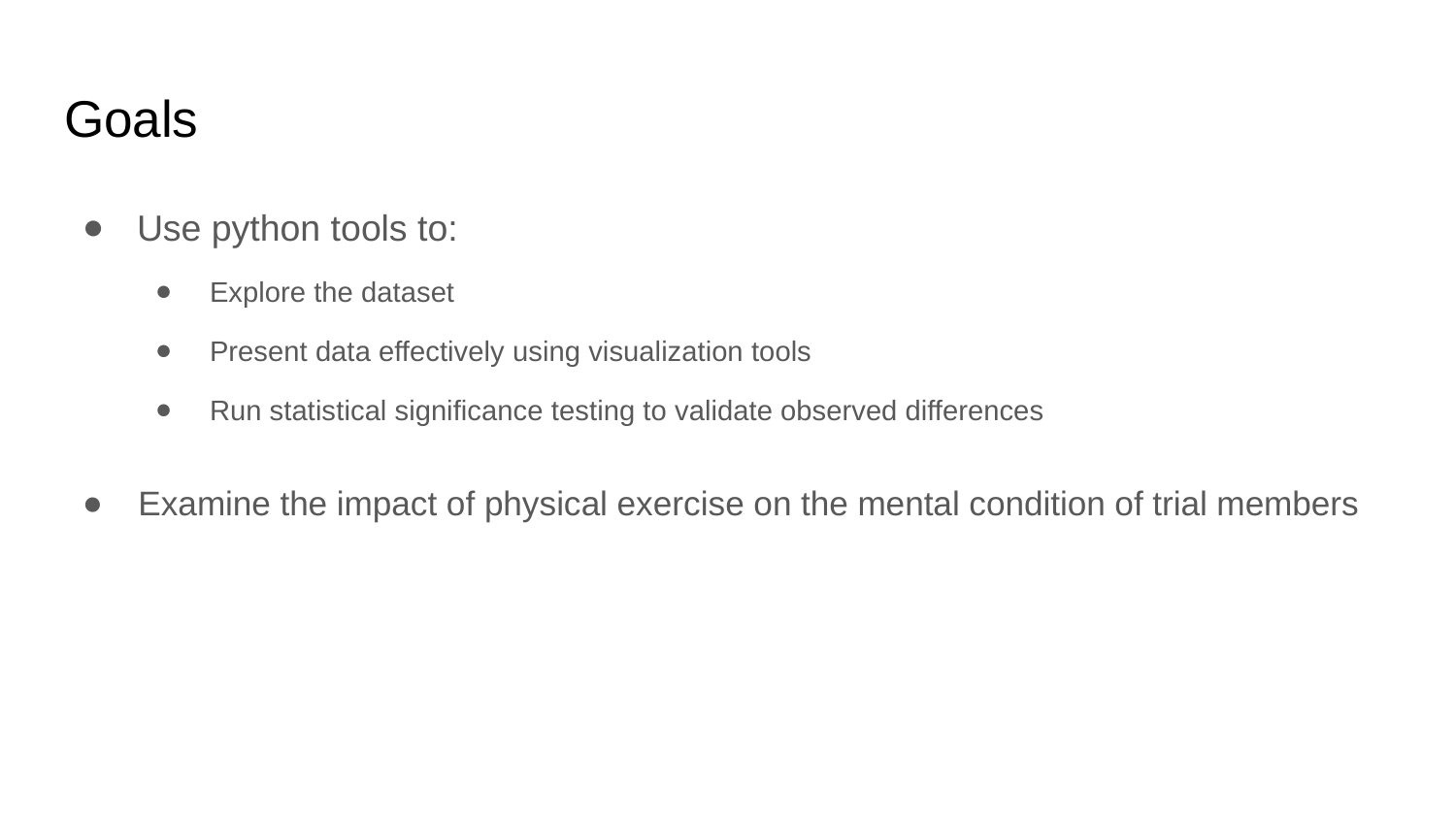

# Goals
Use python tools to:
Explore the dataset
Present data effectively using visualization tools
Run statistical significance testing to validate observed differences

Examine the impact of physical exercise on the mental condition of trial members